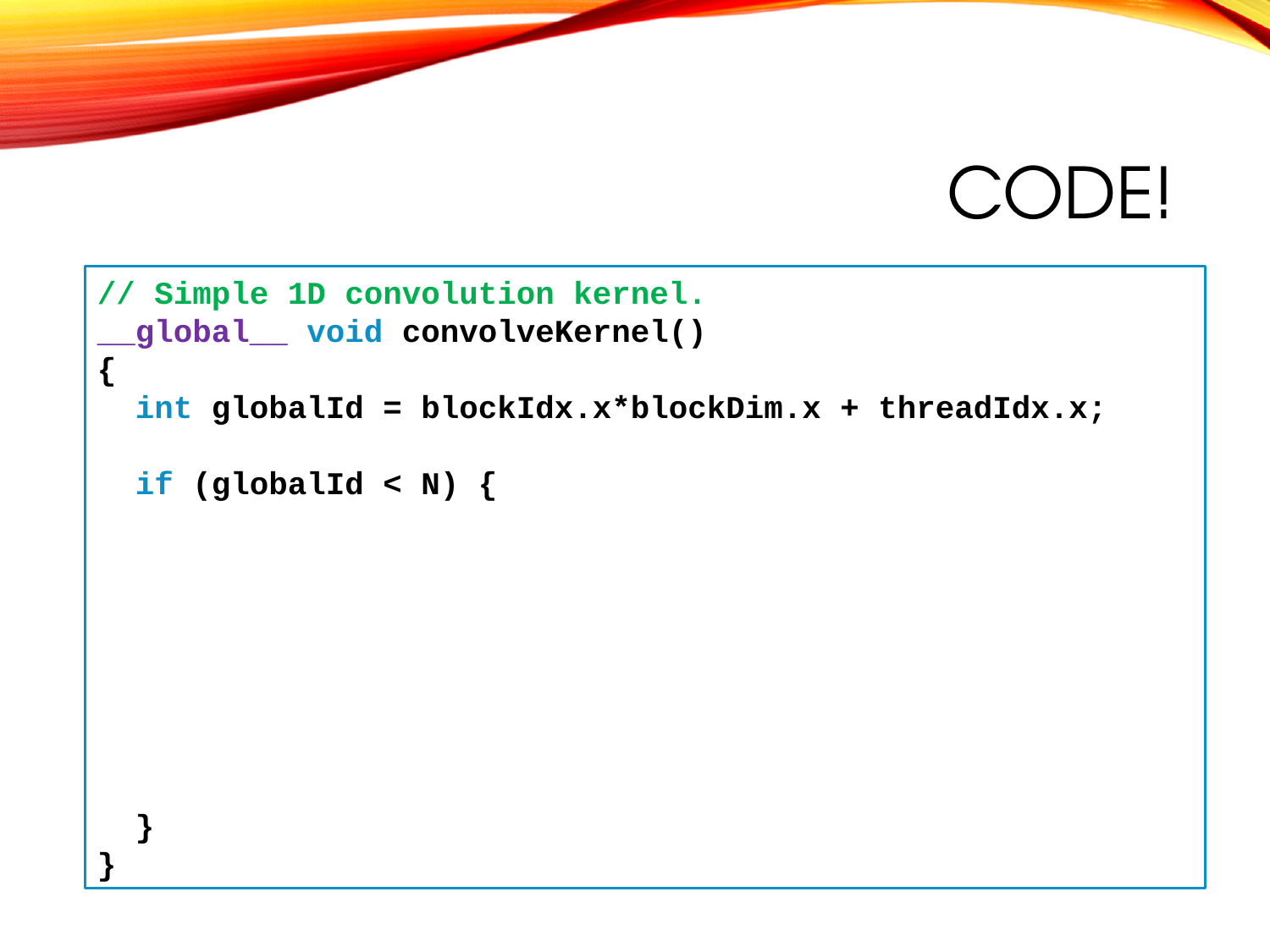

# Code!
// Simple 1D convolution kernel.
__global__ void convolveKernel()
{
  int globalId = blockIdx.x*blockDim.x + threadIdx.x;

  if (globalId < N) {
    float conv = 0.0f;
    for (int i = 0; i < M; i++) {
      int inputIndex = globalId - M / 2 + i;
      conv += d_input[getIndexRepeatBounds(inputIndex)]
              * d_mask[i];
    }

    d_output[globalId] = conv;
  }
}